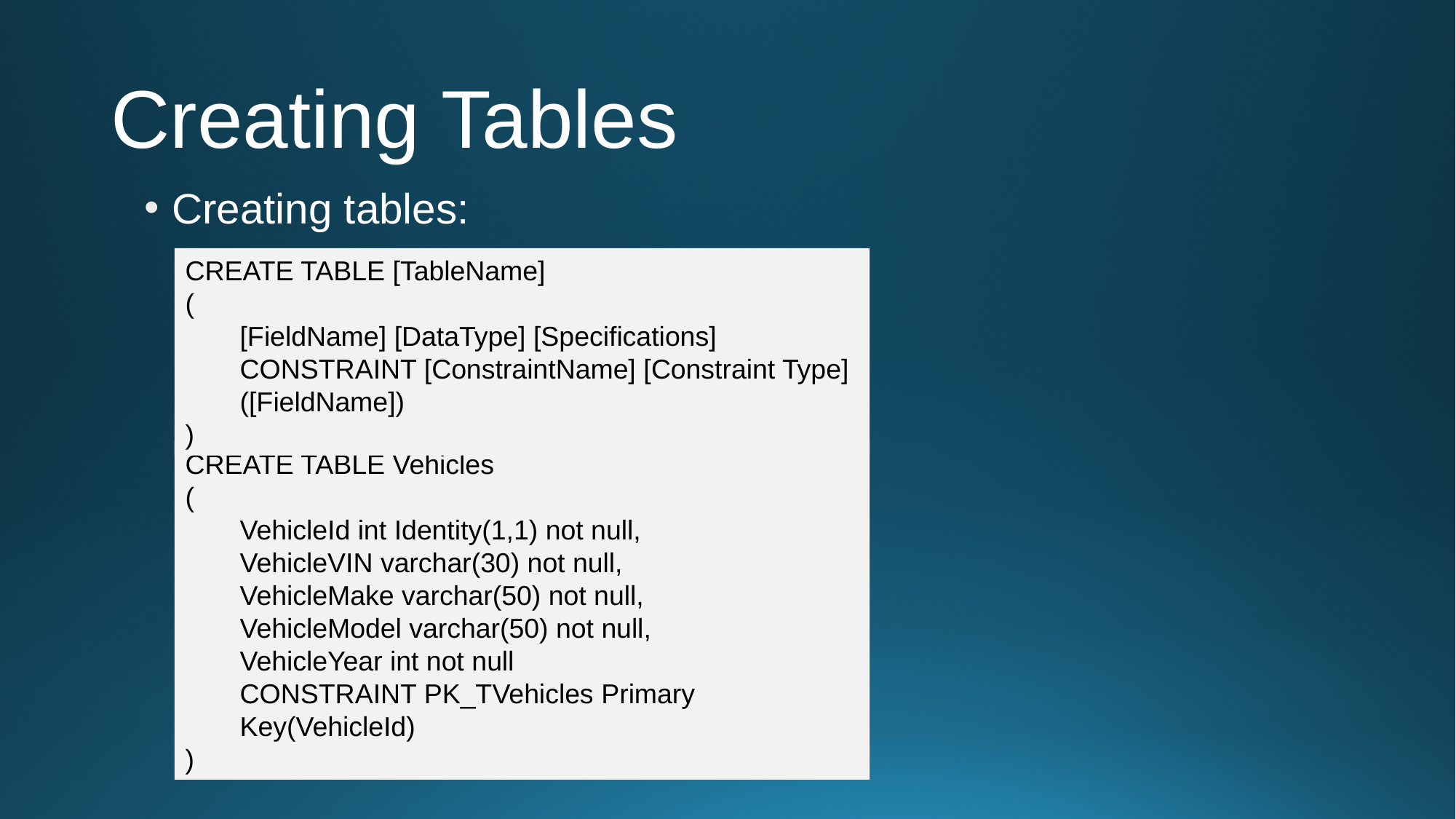

# Creating Tables
Creating tables:

CREATE TABLE [TableName]
(
[FieldName] [DataType] [Specifications]
CONSTRAINT [ConstraintName] [Constraint Type] ([FieldName])
)
CREATE TABLE Vehicles
(
VehicleId int Identity(1,1) not null,
VehicleVIN varchar(30) not null,
VehicleMake varchar(50) not null,
VehicleModel varchar(50) not null,
VehicleYear int not null
CONSTRAINT PK_TVehicles Primary Key(VehicleId)
)